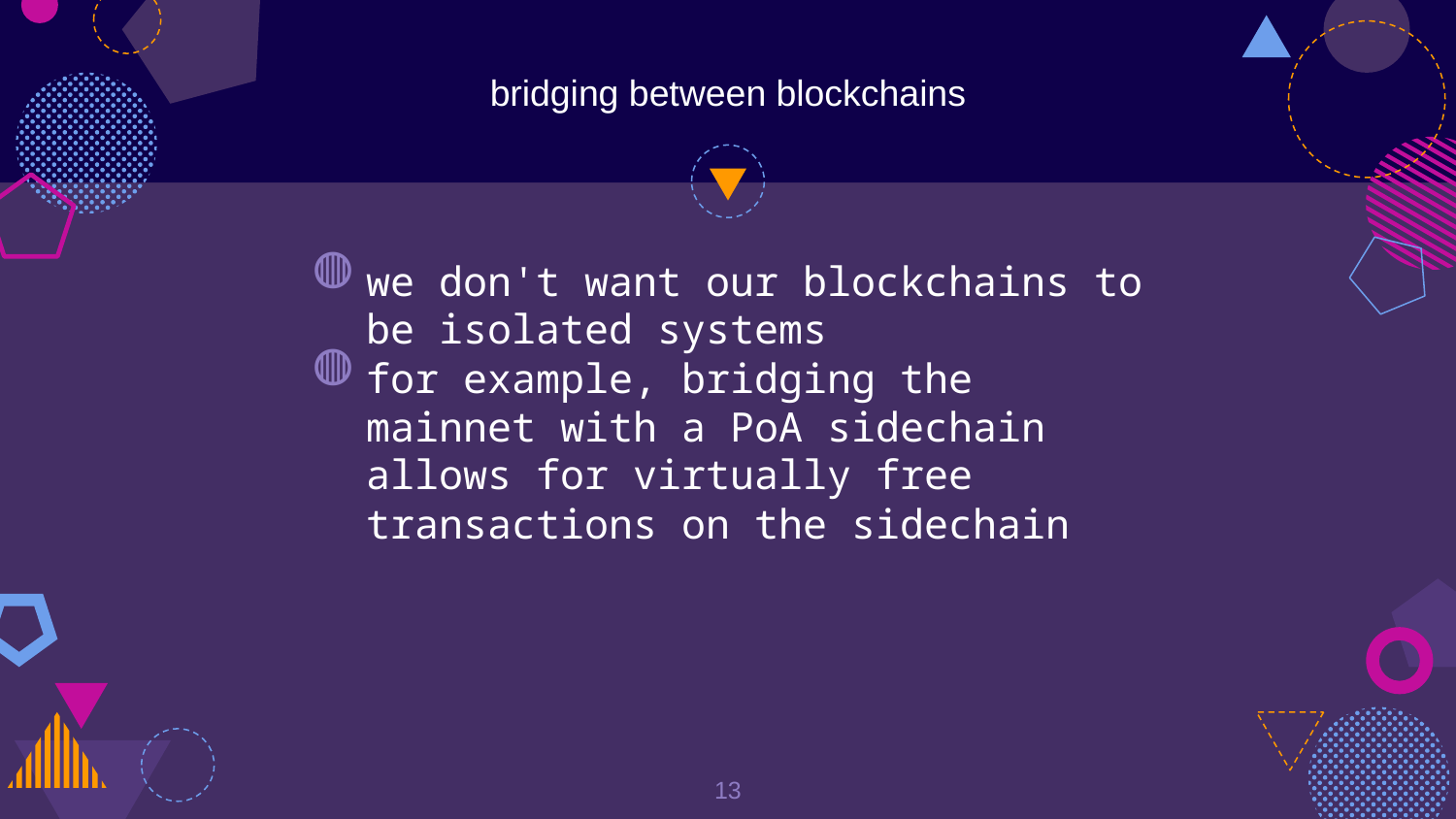

# bridging between blockchains
we don't want our blockchains to be isolated systems
for example, bridging the mainnet with a PoA sidechain allows for virtually free transactions on the sidechain
13